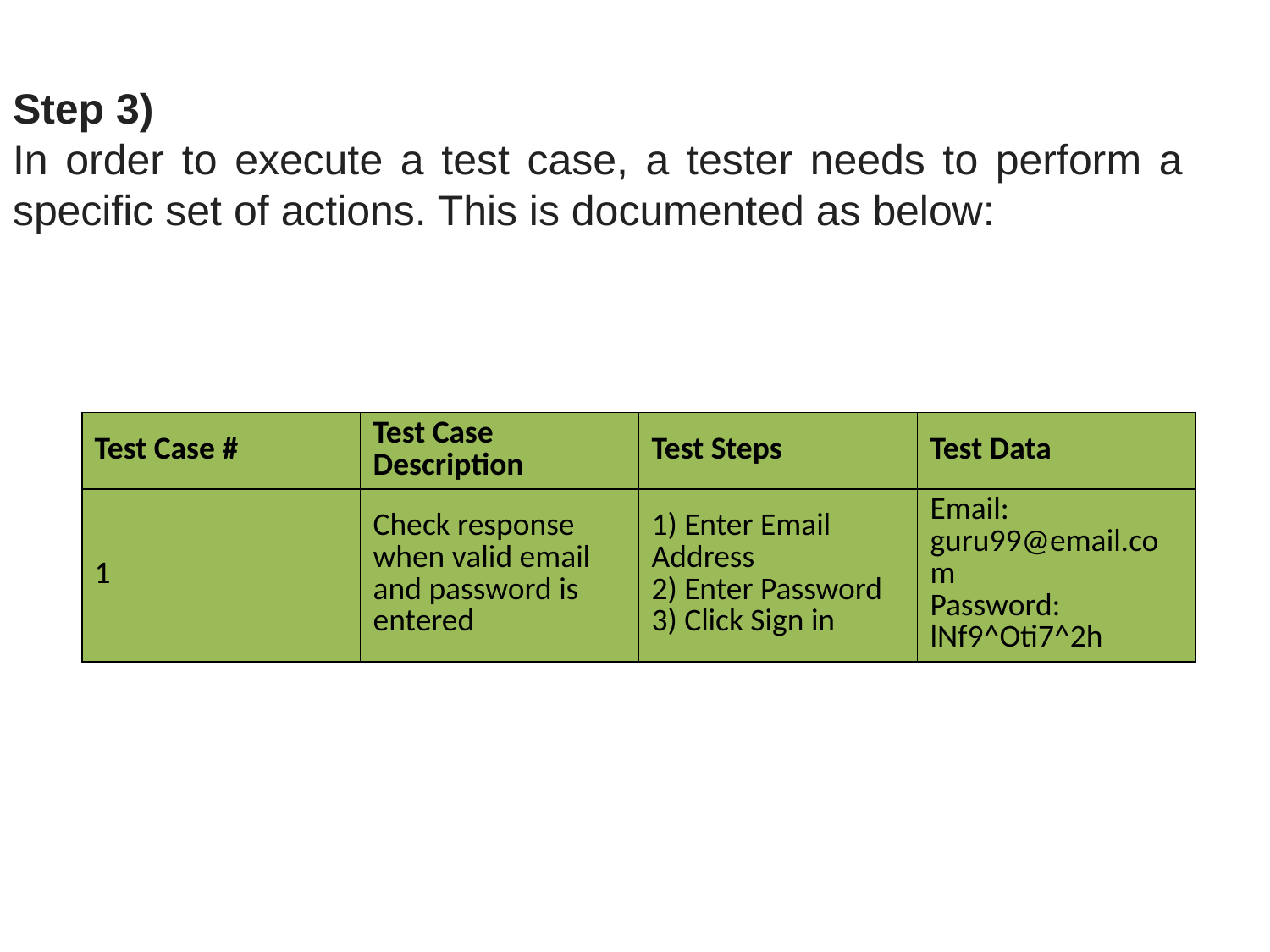

Step 3)
In order to execute a test case, a tester needs to perform a specific set of actions. This is documented as below:

| Test Case # | Test Case Description | Test Steps | Test Data |
| --- | --- | --- | --- |
| 1 | Check response when valid email and password is entered | 1) Enter Email Address 2) Enter Password 3) Click Sign in | Email: guru99@email.com Password: lNf9^Oti7^2h |